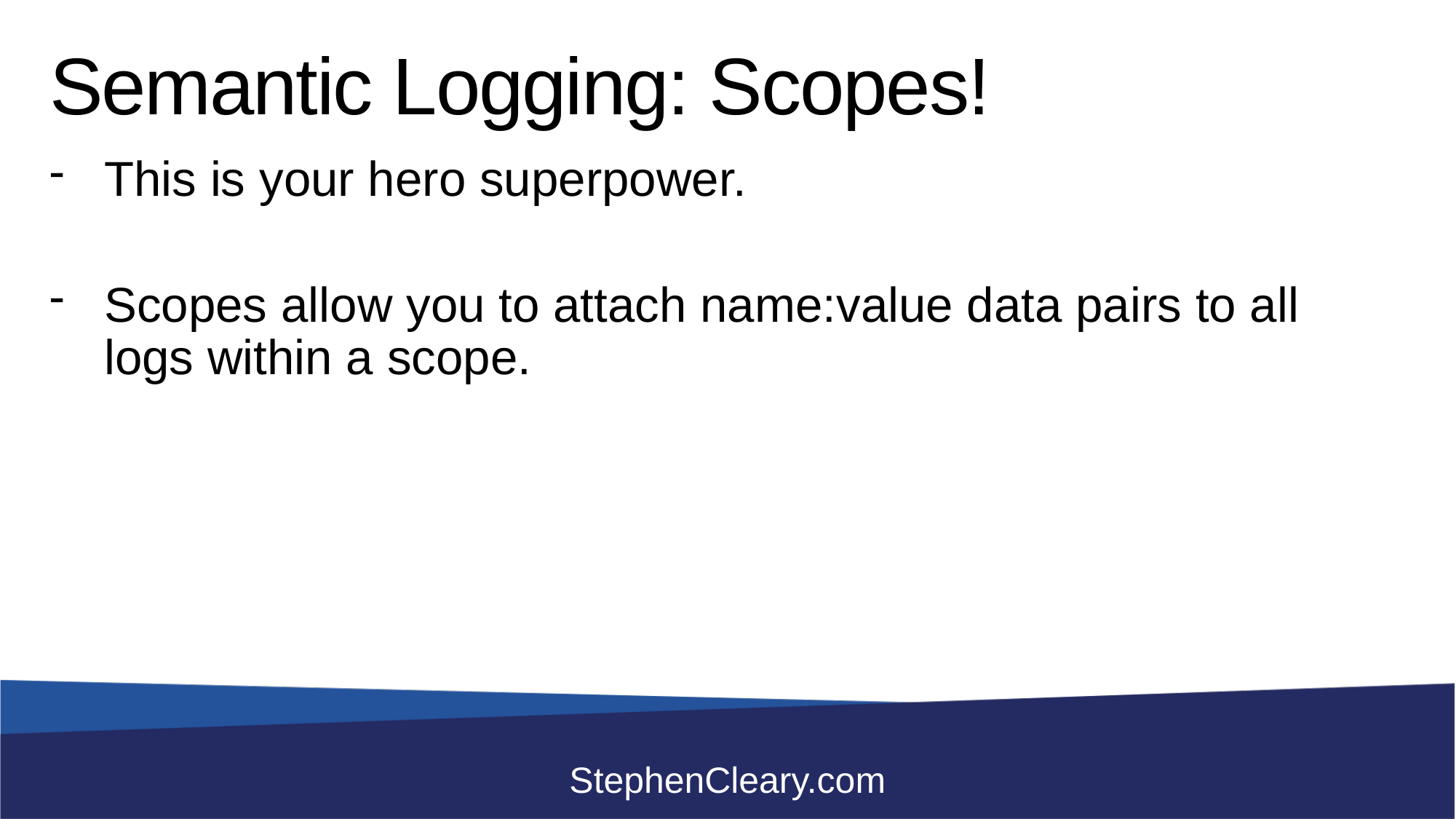

# Semantic Logging: Scopes!
This is your hero superpower.

Scopes allow you to attach name:value data pairs to all logs within a scope.